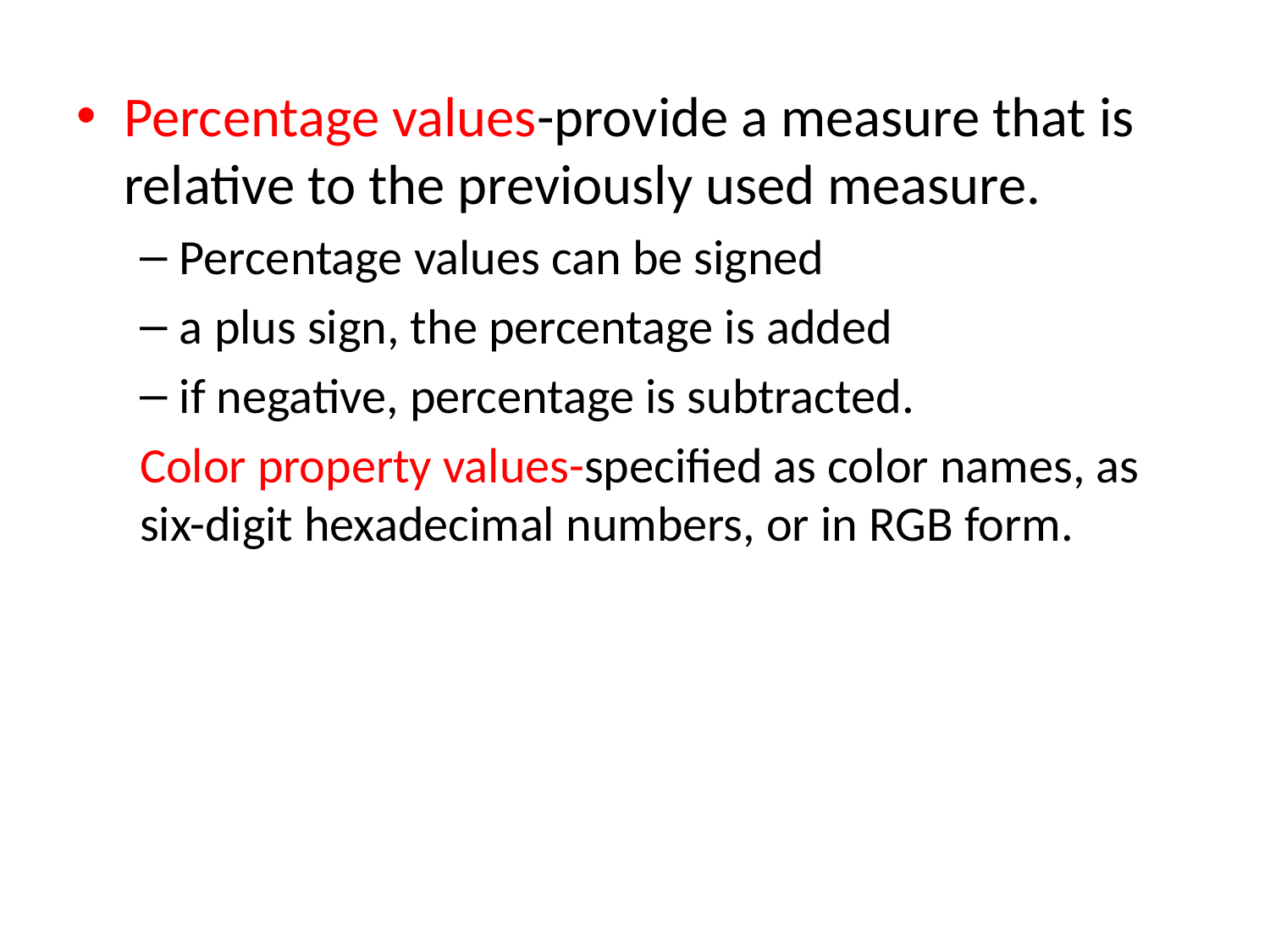

Percentage values-provide a measure that is relative to the previously used measure.
Percentage values can be signed
a plus sign, the percentage is added
if negative, percentage is subtracted.
Color property values-specified as color names, as six-digit hexadecimal numbers, or in RGB form.